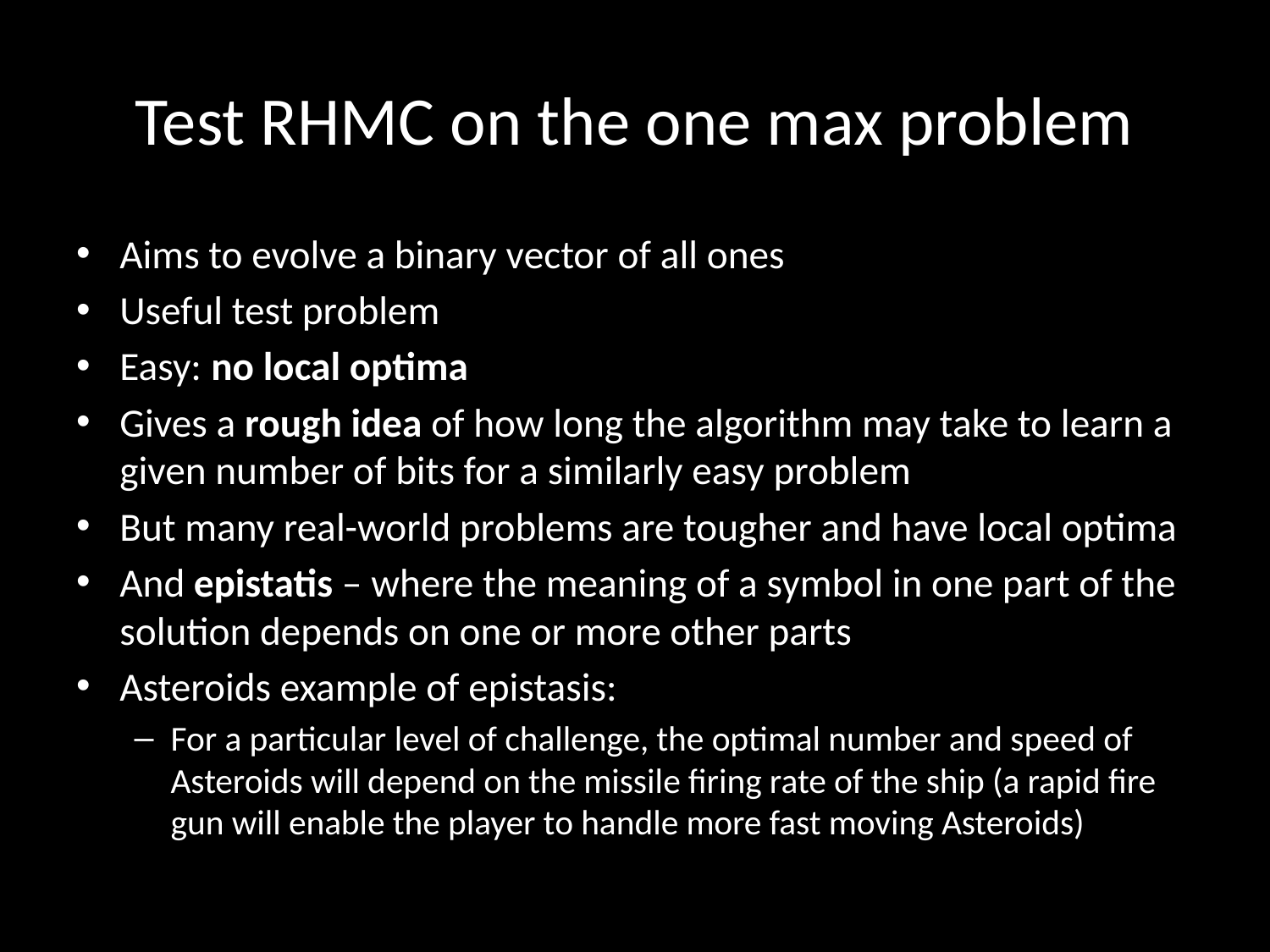

# Test RHMC on the one max problem
Aims to evolve a binary vector of all ones
Useful test problem
Easy: no local optima
Gives a rough idea of how long the algorithm may take to learn a given number of bits for a similarly easy problem
But many real-world problems are tougher and have local optima
And epistatis – where the meaning of a symbol in one part of the solution depends on one or more other parts
Asteroids example of epistasis:
For a particular level of challenge, the optimal number and speed of Asteroids will depend on the missile firing rate of the ship (a rapid fire gun will enable the player to handle more fast moving Asteroids)